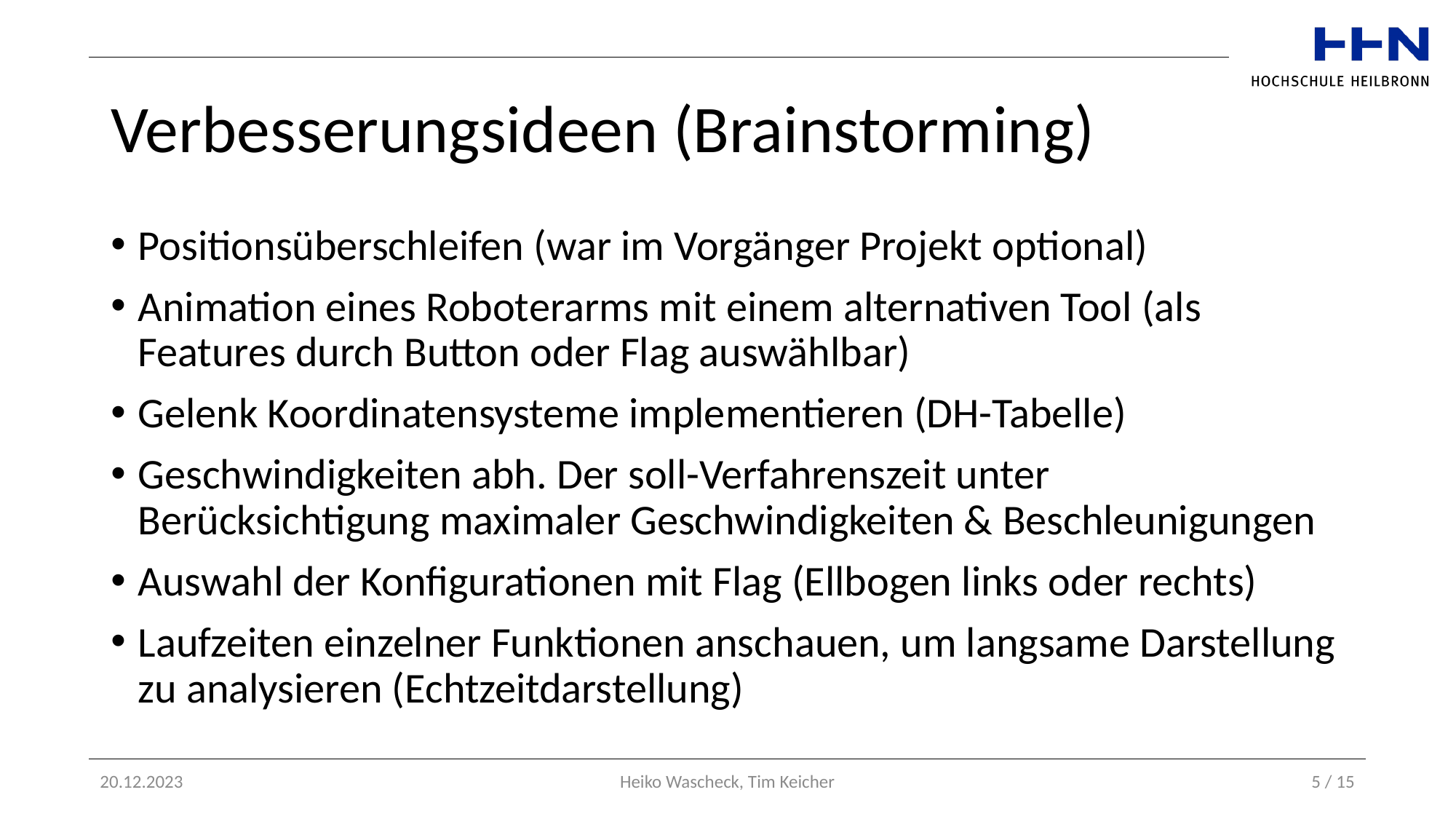

# Verbesserungsideen (Brainstorming)
Positionsüberschleifen (war im Vorgänger Projekt optional)
Animation eines Roboterarms mit einem alternativen Tool (als Features durch Button oder Flag auswählbar)
Gelenk Koordinatensysteme implementieren (DH-Tabelle)
Geschwindigkeiten abh. Der soll-Verfahrenszeit unter Berücksichtigung maximaler Geschwindigkeiten & Beschleunigungen
Auswahl der Konfigurationen mit Flag (Ellbogen links oder rechts)
Laufzeiten einzelner Funktionen anschauen, um langsame Darstellung zu analysieren (Echtzeitdarstellung)

20.12.2023
Heiko Wascheck, Tim Keicher
5 / 15